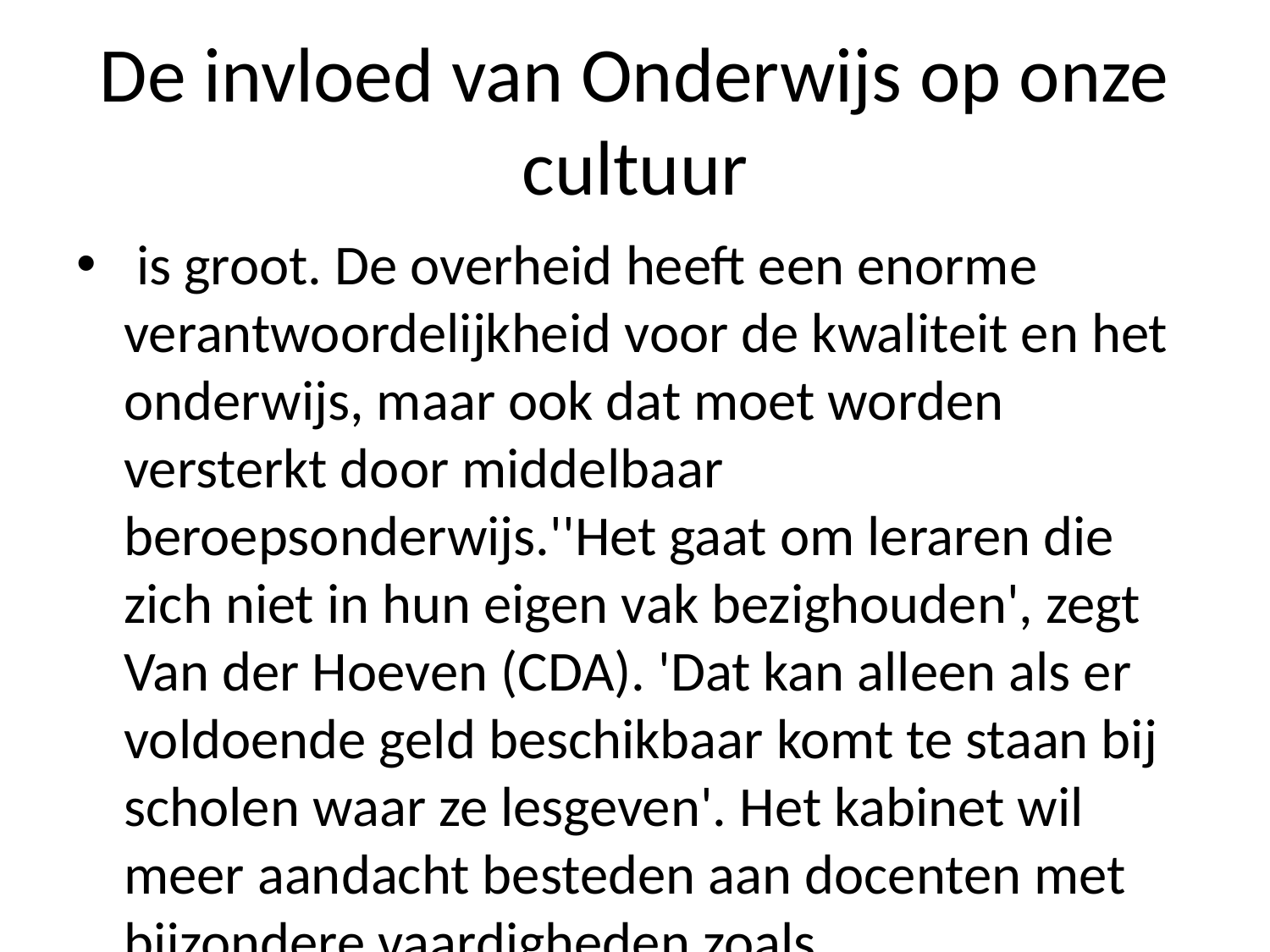

# De invloed van Onderwijs op onze cultuur
 is groot. De overheid heeft een enorme verantwoordelijkheid voor de kwaliteit en het onderwijs, maar ook dat moet worden versterkt door middelbaar beroepsonderwijs.''Het gaat om leraren die zich niet in hun eigen vak bezighouden', zegt Van der Hoeven (CDA). 'Dat kan alleen als er voldoende geld beschikbaar komt te staan bij scholen waar ze lesgeven'. Het kabinet wil meer aandacht besteden aan docenten met bijzondere vaardigheden zoals taalontwikkeling of wiskunde - wat volgens haar veel minder belangrijk wordt dan bijvoorbeeld vakkenvakken over kunstgeschiedenis: "Als je iets leert uit andere disciplines kun jij daar wel mee omgaan." Ook zij vindt dit onderwerp steeds belangrijker omdat leerlingen zelf kunnen kiezen tussen verschillende opleidingen; ,,We moeten ons afvragen hoe we ervoor zorgen zijn.'' Ze wijst erop af waarom sommige ouders geen keuze hebben gemaakt tot opleiding zonder diploma's na schooluitstapjes naar hbo-niveau gaan volgen ('een goede leraar hoeft nooit nog eens zo goed Engels leren'). En verder stelt hij vast hoezeer leerkrachten vaak fouten maken